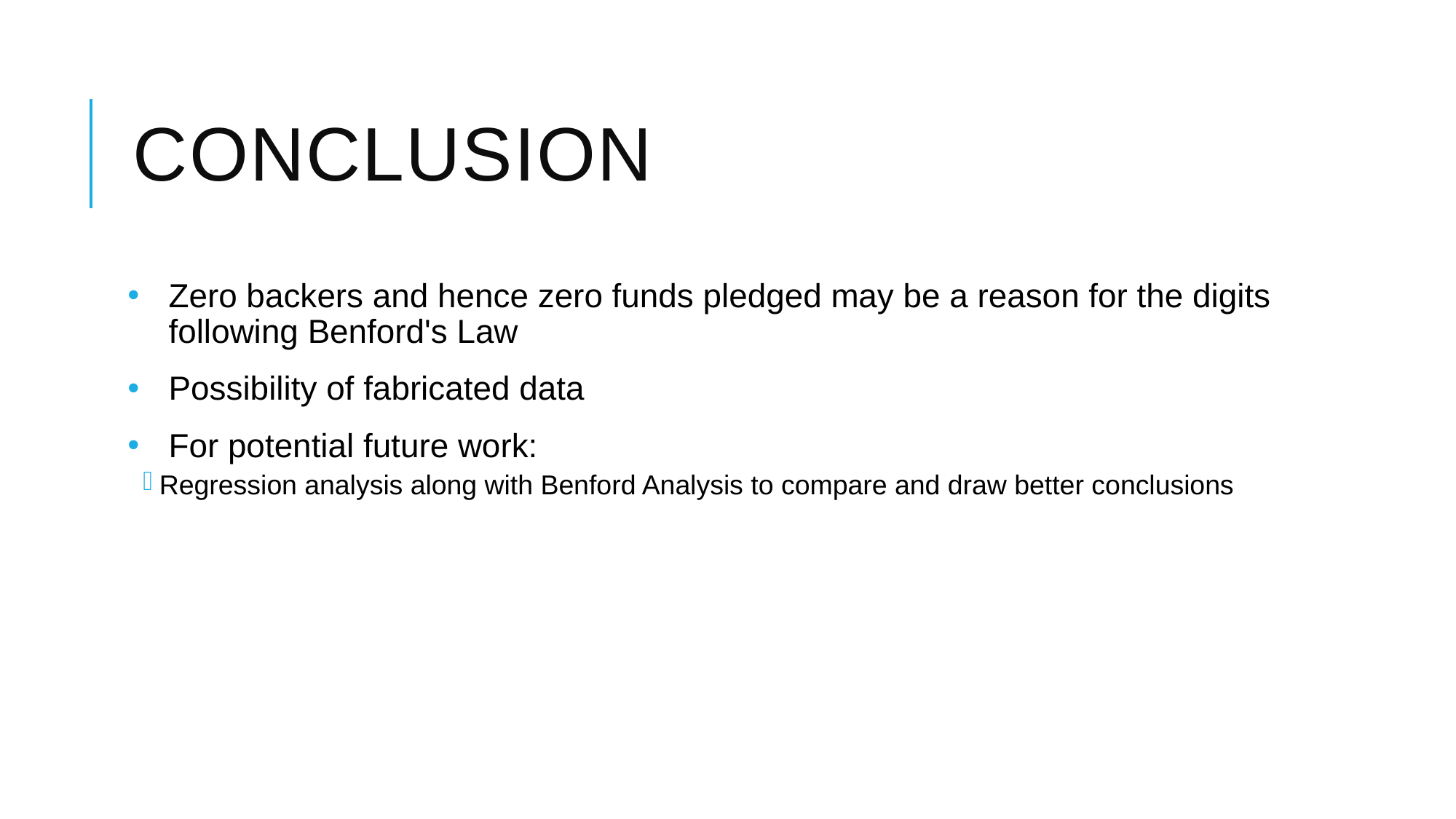

# Conclusion
Zero backers and hence zero funds pledged may be a reason for the digits following Benford's Law
Possibility of fabricated data
For potential future work:
Regression analysis along with Benford Analysis to compare and draw better conclusions